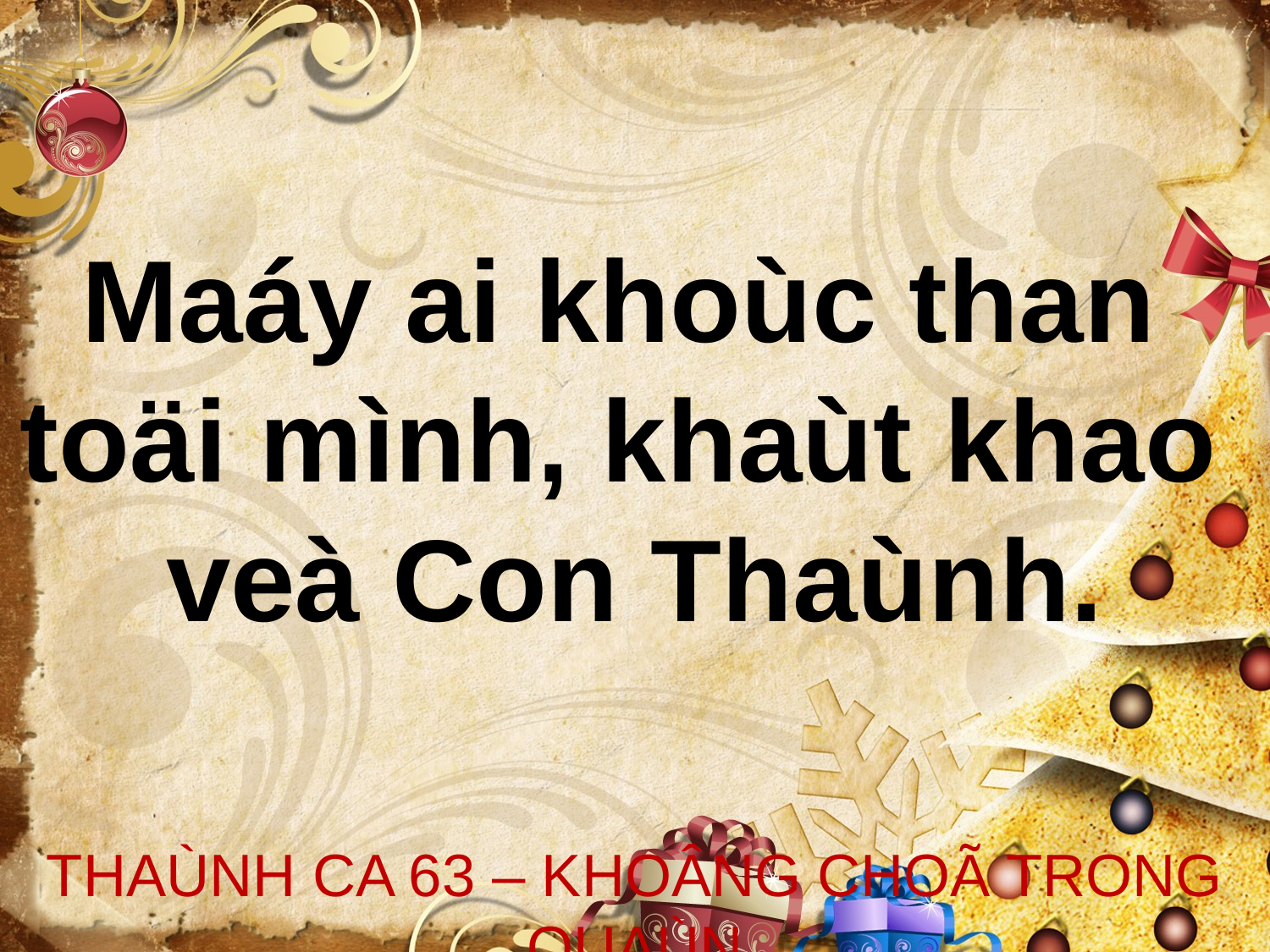

Maáy ai khoùc than
toäi mình, khaùt khao
veà Con Thaùnh.
THAÙNH CA 63 – KHOÂNG CHOÃ TRONG QUAÙN